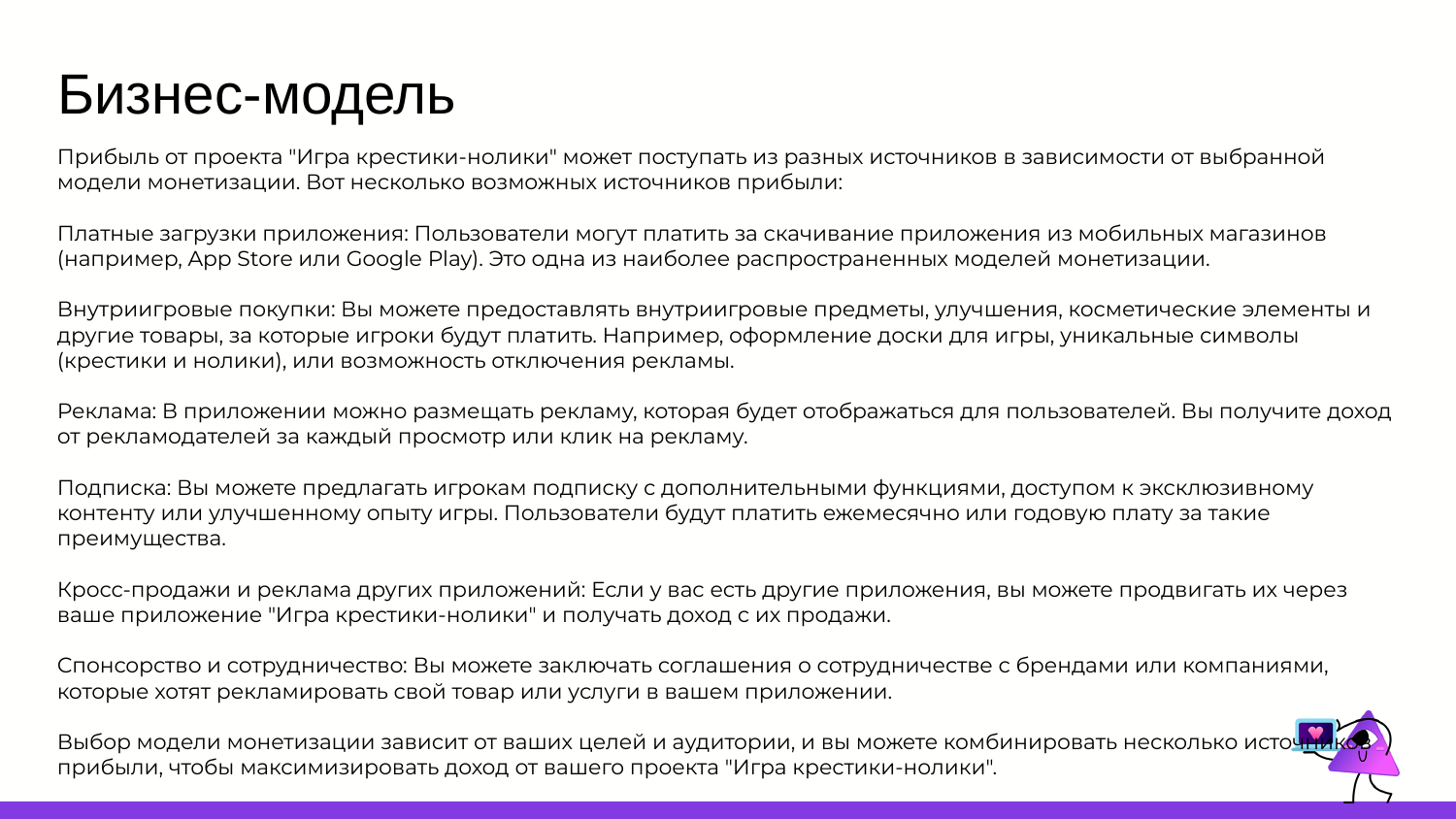

# Бизнес-модель
Прибыль от проекта "Игра крестики-нолики" может поступать из разных источников в зависимости от выбранной модели монетизации. Вот несколько возможных источников прибыли:

Платные загрузки приложения: Пользователи могут платить за скачивание приложения из мобильных магазинов (например, App Store или Google Play). Это одна из наиболее распространенных моделей монетизации.

Внутриигровые покупки: Вы можете предоставлять внутриигровые предметы, улучшения, косметические элементы и другие товары, за которые игроки будут платить. Например, оформление доски для игры, уникальные символы (крестики и нолики), или возможность отключения рекламы.

Реклама: В приложении можно размещать рекламу, которая будет отображаться для пользователей. Вы получите доход от рекламодателей за каждый просмотр или клик на рекламу.

Подписка: Вы можете предлагать игрокам подписку с дополнительными функциями, доступом к эксклюзивному контенту или улучшенному опыту игры. Пользователи будут платить ежемесячно или годовую плату за такие преимущества.

Кросс-продажи и реклама других приложений: Если у вас есть другие приложения, вы можете продвигать их через ваше приложение "Игра крестики-нолики" и получать доход с их продажи.

Спонсорство и сотрудничество: Вы можете заключать соглашения о сотрудничестве с брендами или компаниями, которые хотят рекламировать свой товар или услуги в вашем приложении.

Выбор модели монетизации зависит от ваших целей и аудитории, и вы можете комбинировать несколько источников прибыли, чтобы максимизировать доход от вашего проекта "Игра крестики-нолики".